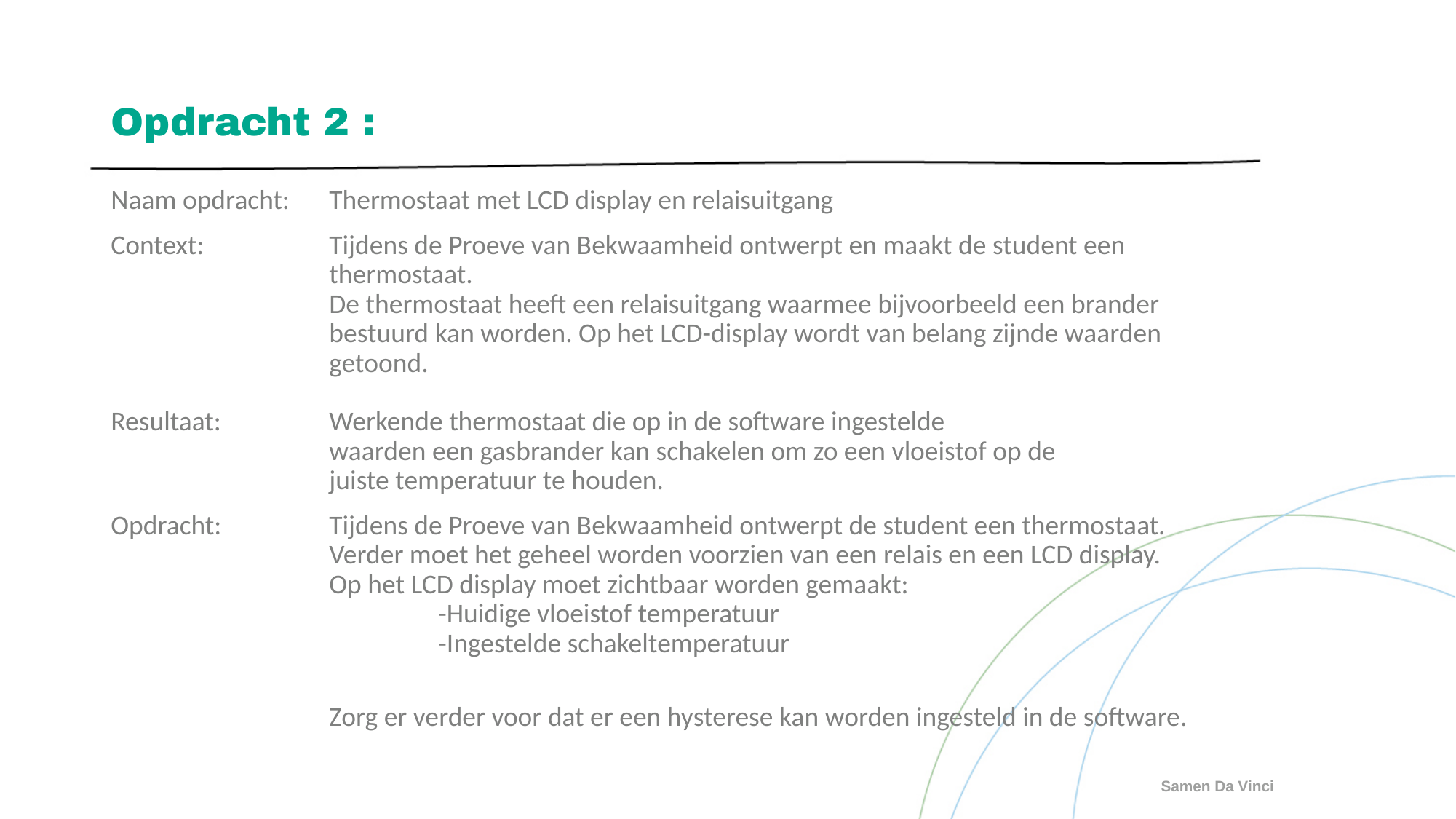

# Opdracht 2 :
Naam opdracht: 	Thermostaat met LCD display en relaisuitgang
Context:		Tijdens de Proeve van Bekwaamheid ontwerpt en maakt de student een
 		thermostaat.
  		De thermostaat heeft een relaisuitgang waarmee bijvoorbeeld een brander
   		bestuurd kan worden. Op het LCD-display wordt van belang zijnde waarden
                   	getoond.
Resultaat:	Werkende thermostaat die op in de software ingestelde
                           	waarden een gasbrander kan schakelen om zo een vloeistof op de
		juiste temperatuur te houden.
Opdracht: 	Tijdens de Proeve van Bekwaamheid ontwerpt de student een thermostaat.
 		Verder moet het geheel worden voorzien van een relais en een LCD display.
   		Op het LCD display moet zichtbaar worden gemaakt:
			-Huidige vloeistof temperatuur
 			-Ingestelde schakeltemperatuur
		Zorg er verder voor dat er een hysterese kan worden ingesteld in de software.